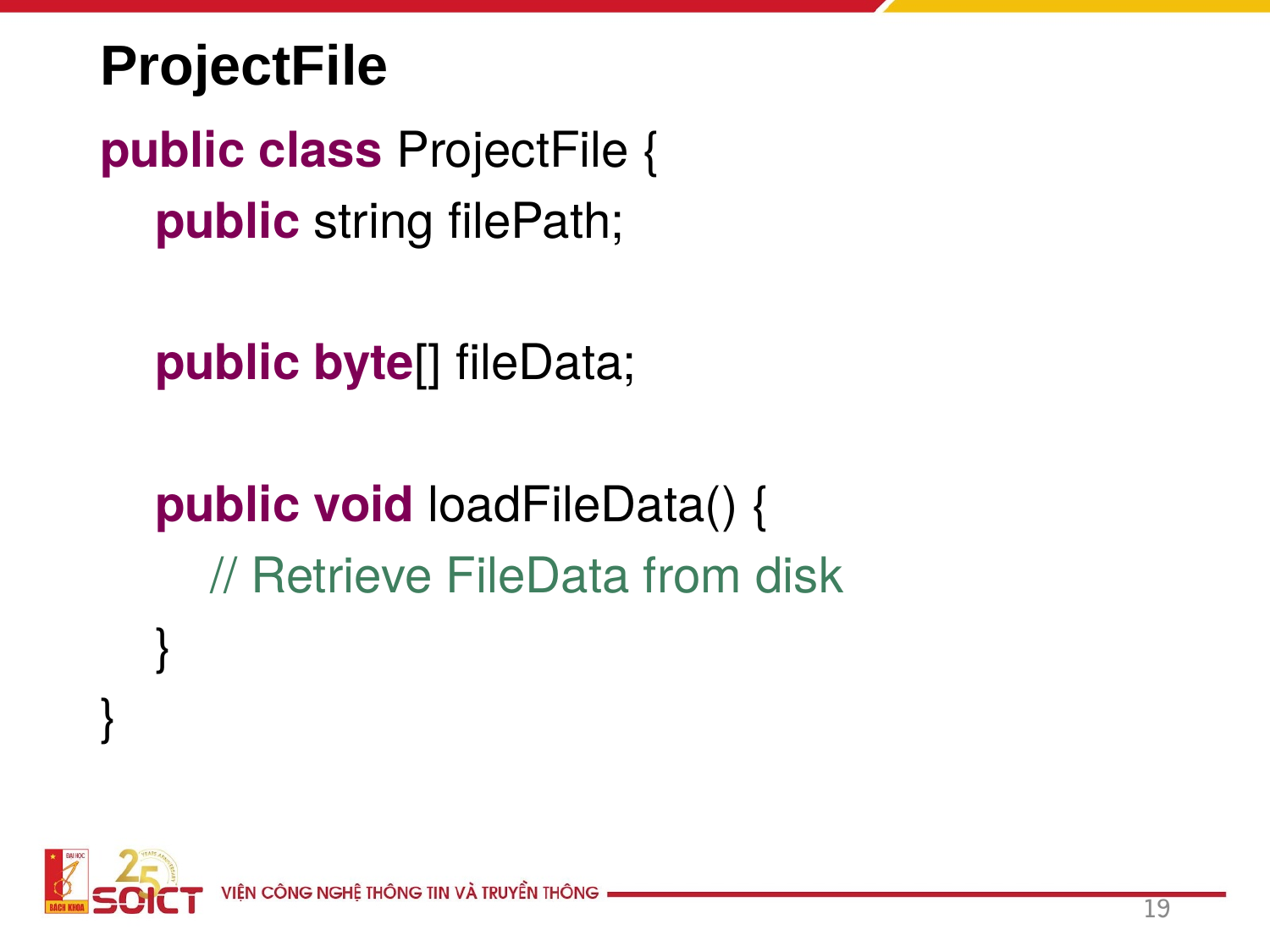

# ProjectFile
public class ProjectFile {
    public string filePath;

    public byte[] fileData;

    public void loadFileData() {
        // Retrieve FileData from disk
    }
}
19